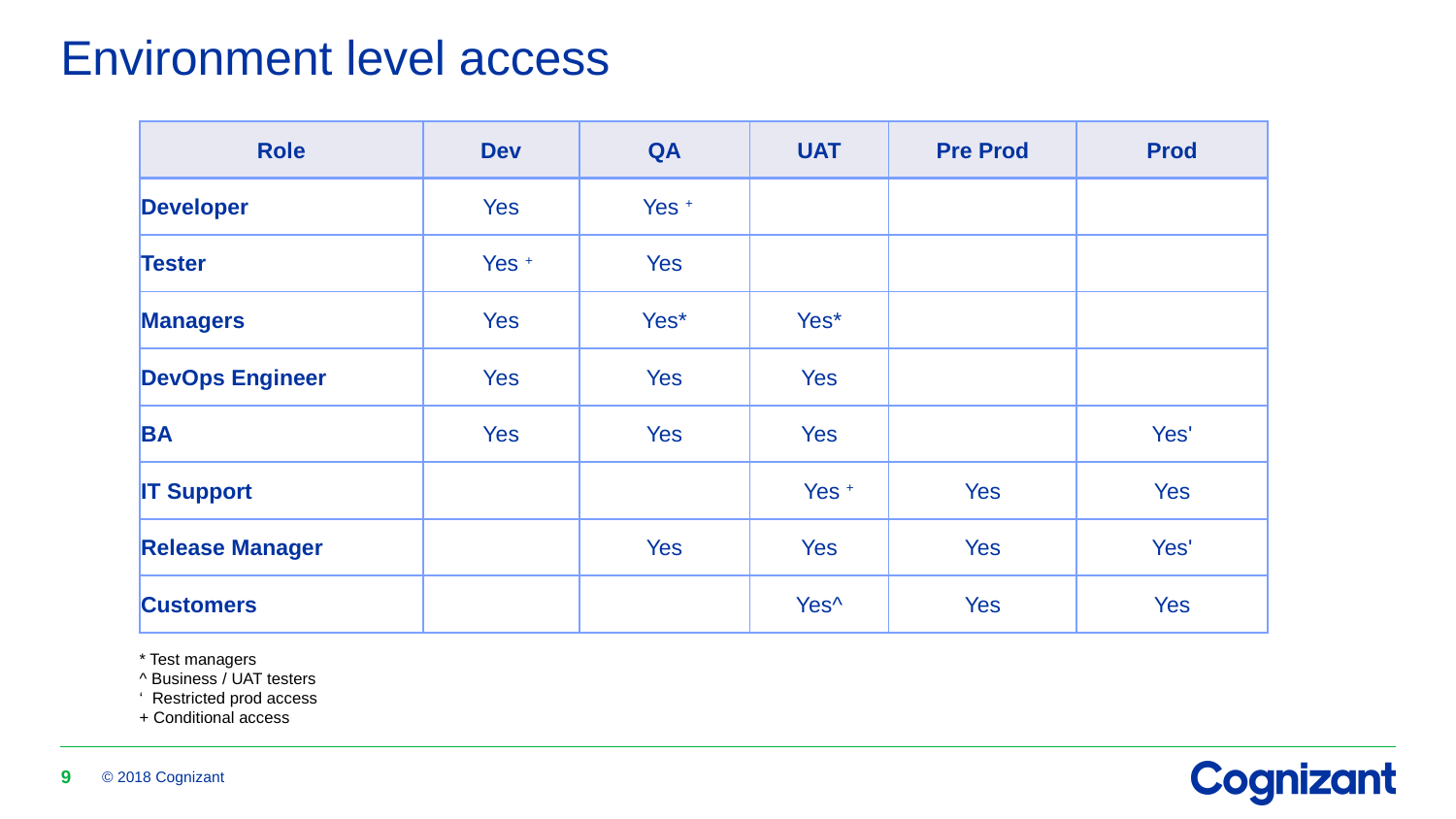

# Environment level access
| Role | Dev | QA | UAT | Pre Prod | Prod |
| --- | --- | --- | --- | --- | --- |
| Developer | Yes | Yes + |  |  |  |
| Tester | Yes + | Yes |  |  |  |
| Managers | Yes | Yes\* | Yes\* |  |  |
| DevOps Engineer | Yes | Yes | Yes |  |  |
| BA | Yes | Yes | Yes |  | Yes' |
| IT Support |  |  | Yes + | Yes | Yes |
| Release Manager |  | Yes | Yes | Yes | Yes' |
| Customers |  |  | Yes^ | Yes | Yes |
* Test managers
^ Business / UAT testers
‘  Restricted prod access
+ Conditional access

9
© 2018 Cognizant